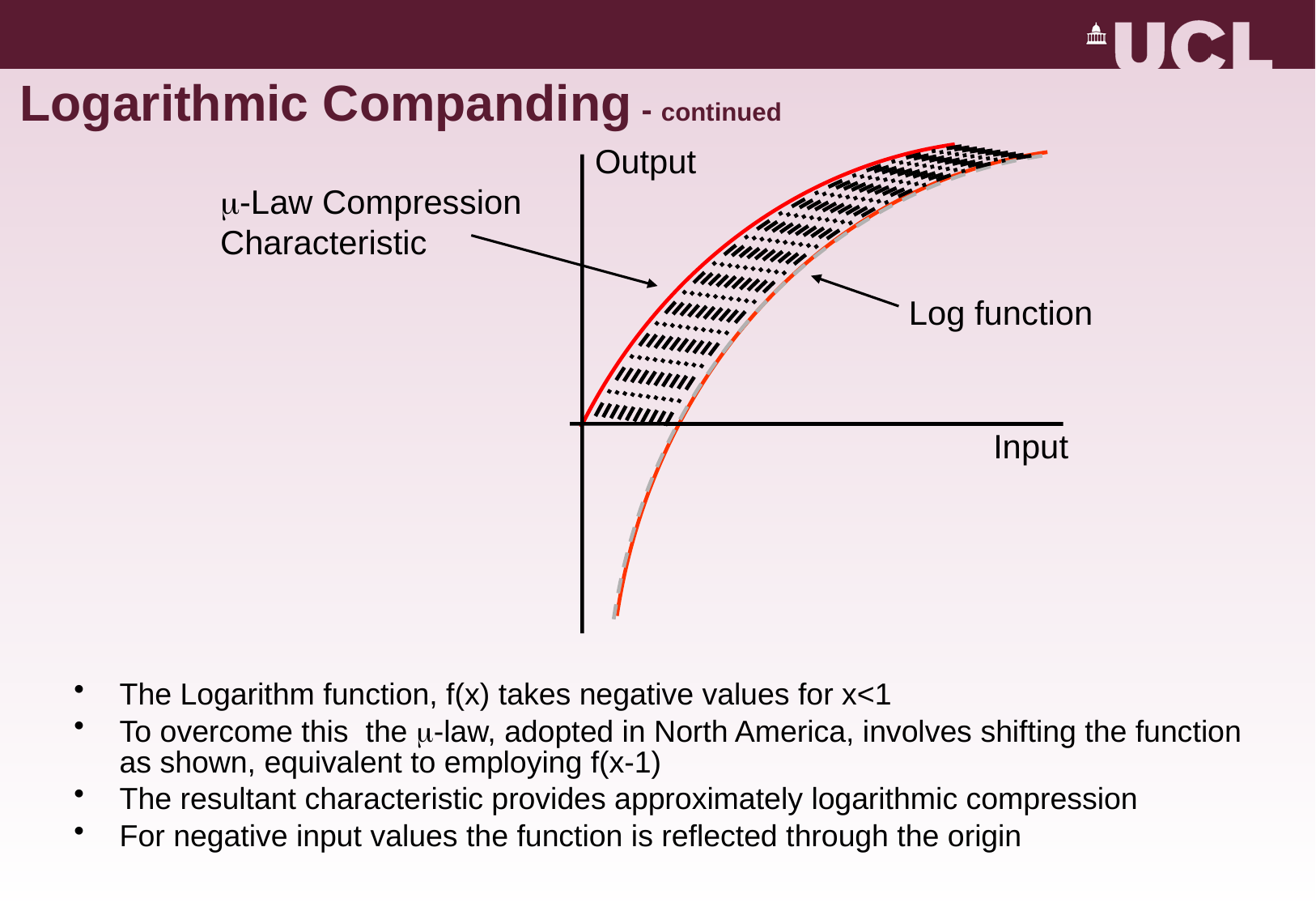

# Logarithmic Companding - continued
Output

μ-Law Compression Characteristic

Log function
Input

The Logarithm function, f(x) takes negative values for x<1
To overcome this  the μ-law, adopted in North America, involves shifting the function as shown, equivalent to employing f(x-1)
The resultant characteristic provides approximately logarithmic compression
For negative input values the function is reflected through the origin